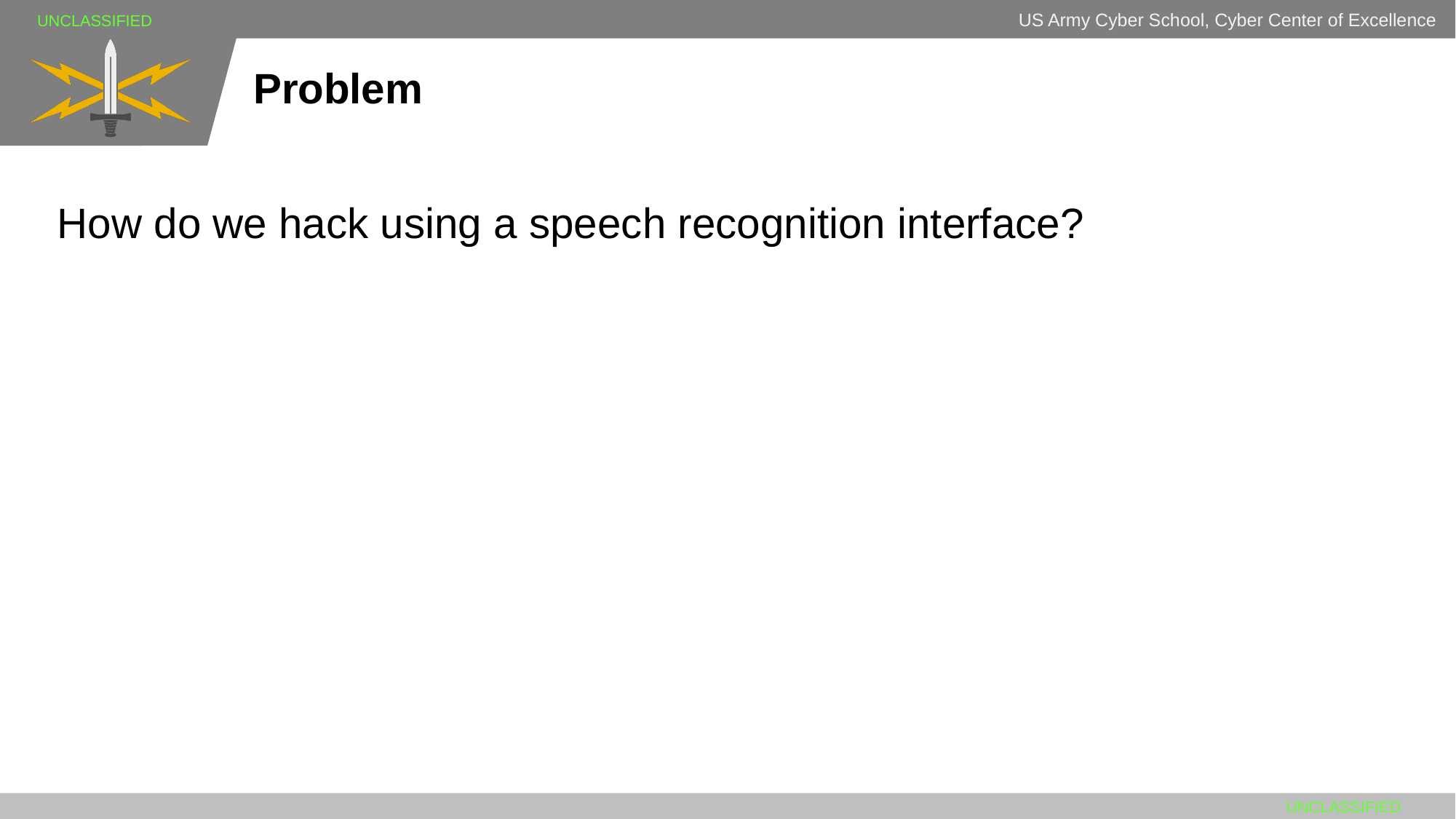

# Problem
How do we hack using a speech recognition interface?